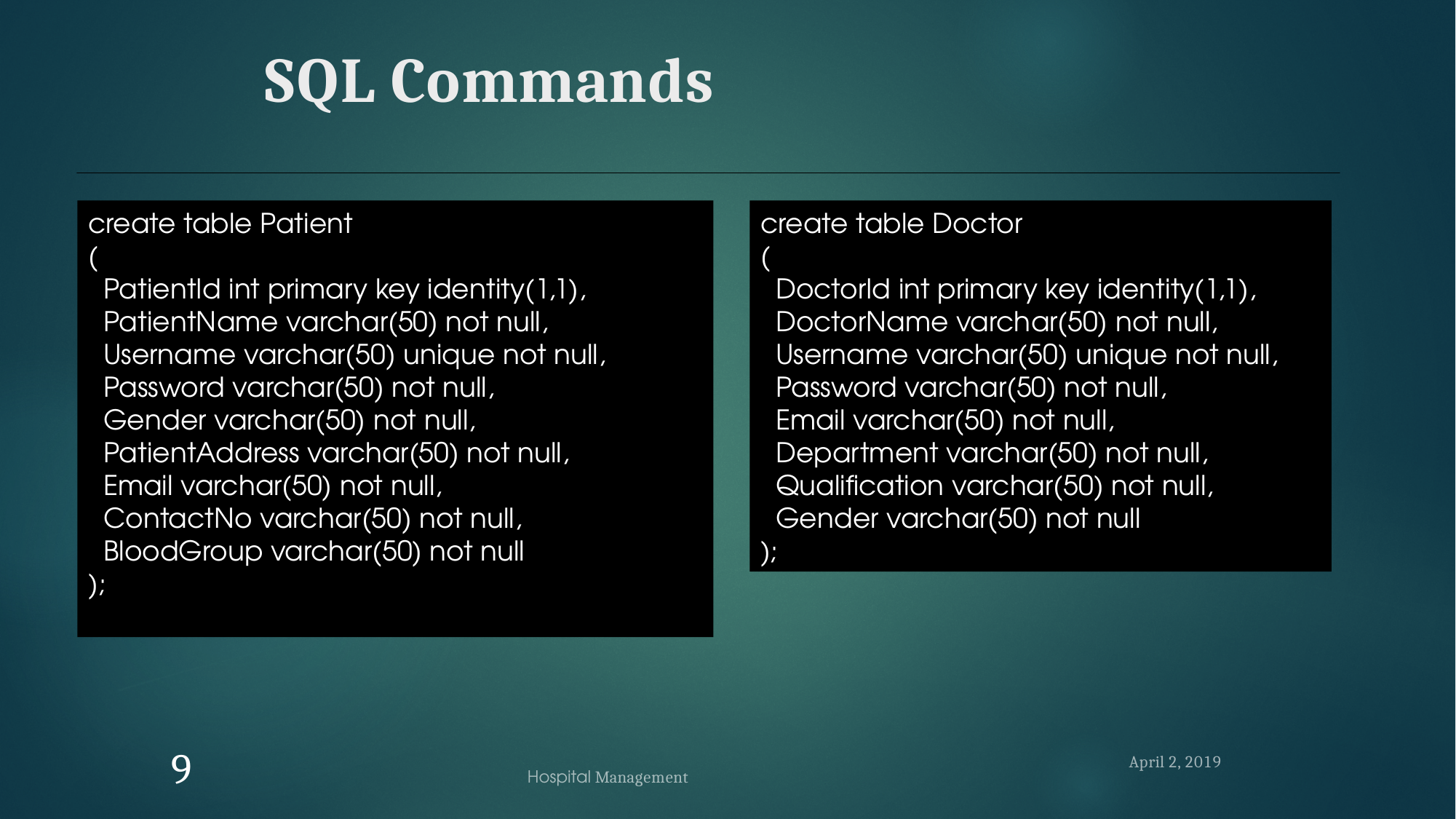

# SQL Commands
create table Patient
(
  PatientId int primary key identity(1,1),
  PatientName varchar(50) not null,
  Username varchar(50) unique not null,
  Password varchar(50) not null,
  Gender varchar(50) not null,
  PatientAddress varchar(50) not null,
  Email varchar(50) not null,
  ContactNo varchar(50) not null,
  BloodGroup varchar(50) not null
);

create table Doctor
(
  DoctorId int primary key identity(1,1),
  DoctorName varchar(50) not null,
  Username varchar(50) unique not null,
  Password varchar(50) not null,
  Email varchar(50) not null,
  Department varchar(50) not null,
  Qualification varchar(50) not null,
  Gender varchar(50) not null
);
9